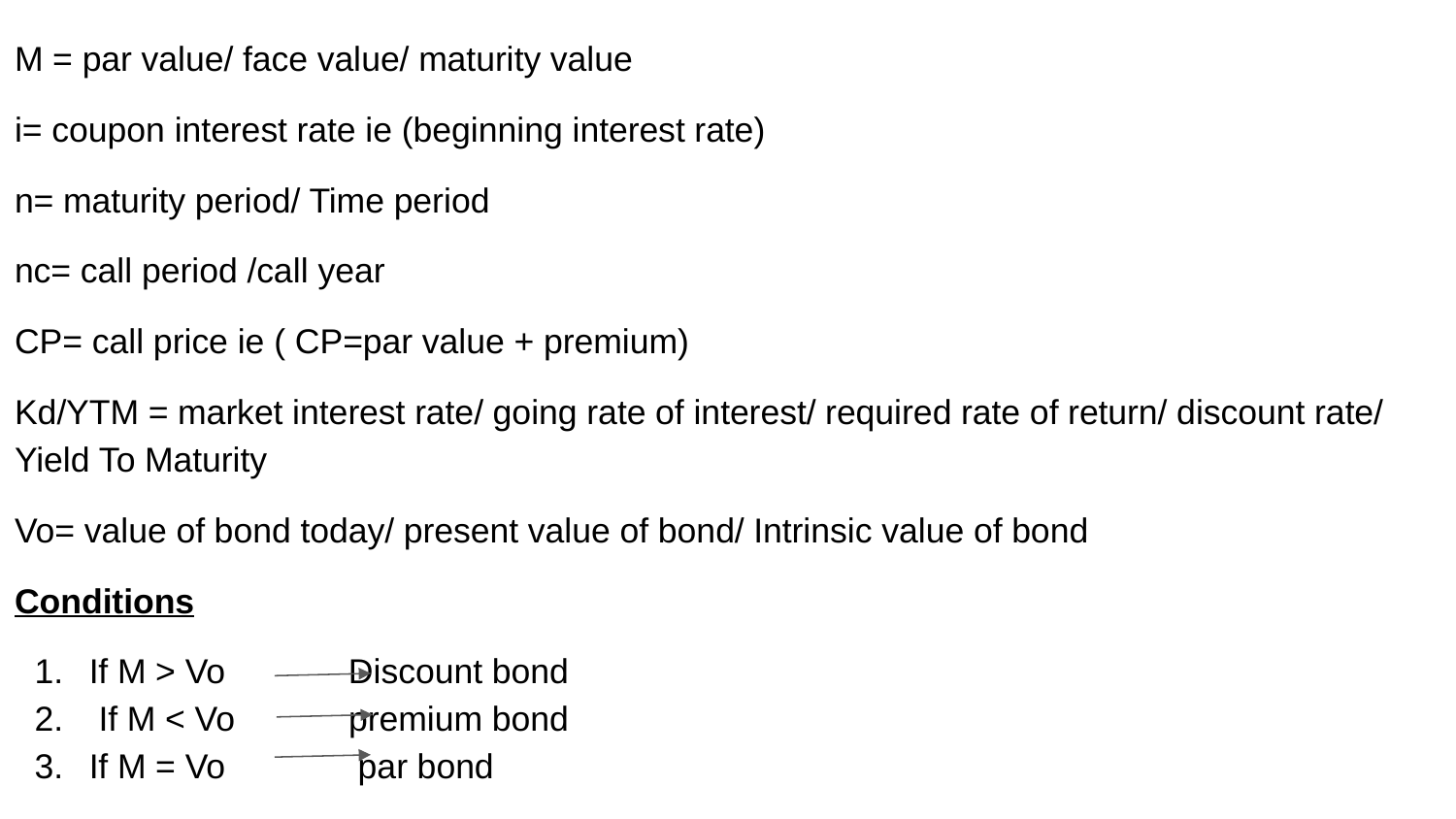

M = par value/ face value/ maturity value
i= coupon interest rate ie (beginning interest rate)
n= maturity period/ Time period
nc= call period /call year
CP= call price ie ( CP=par value + premium)
Kd/YTM = market interest rate/ going rate of interest/ required rate of return/ discount rate/ Yield To Maturity
Vo= value of bond today/ present value of bond/ Intrinsic value of bond
Conditions
If M > Vo             Discount bond
 If M < Vo            premium bond
If M = Vo              par bond